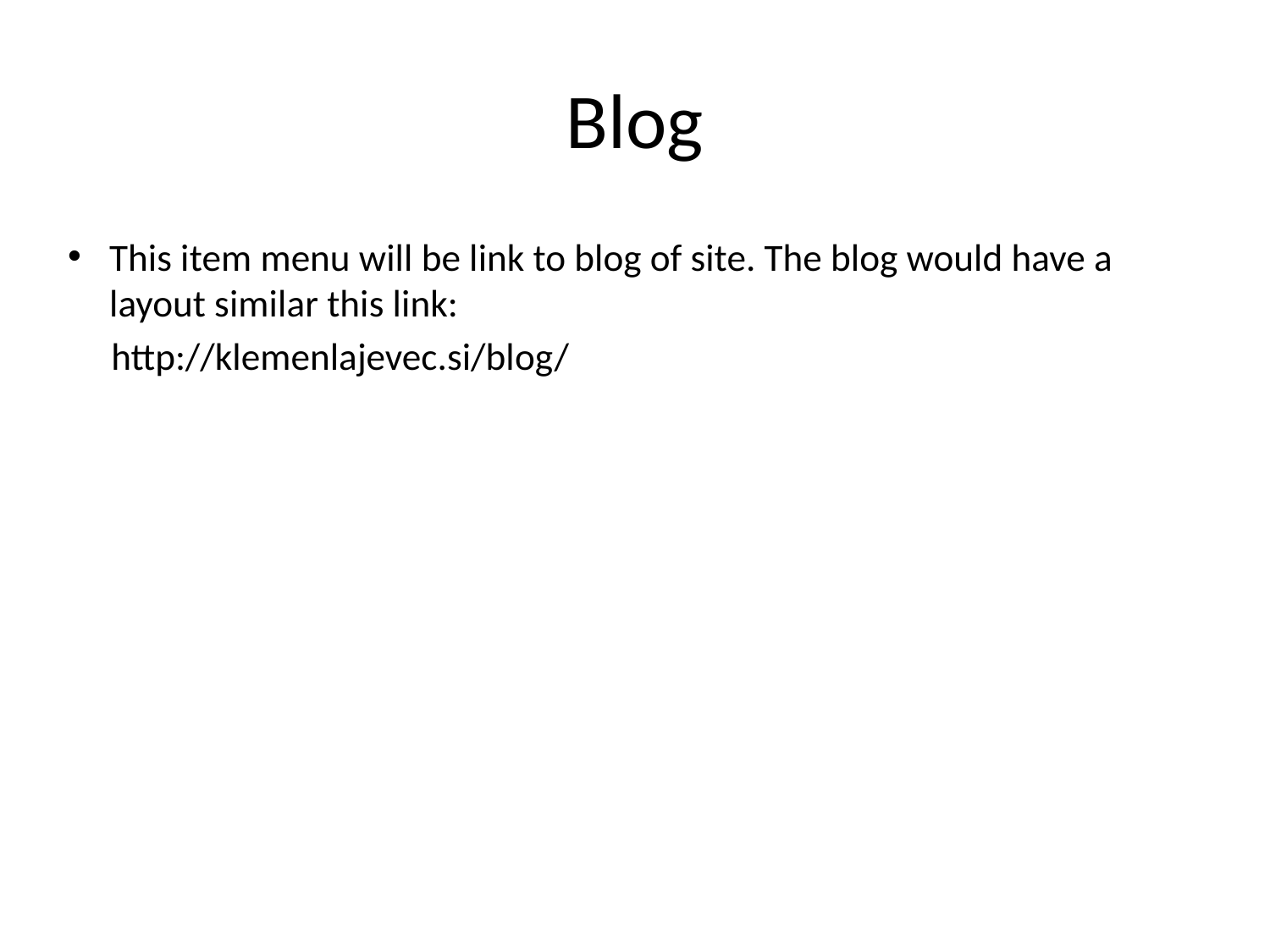

# Blog
This item menu will be link to blog of site. The blog would have a layout similar this link:
     http://klemenlajevec.si/blog/